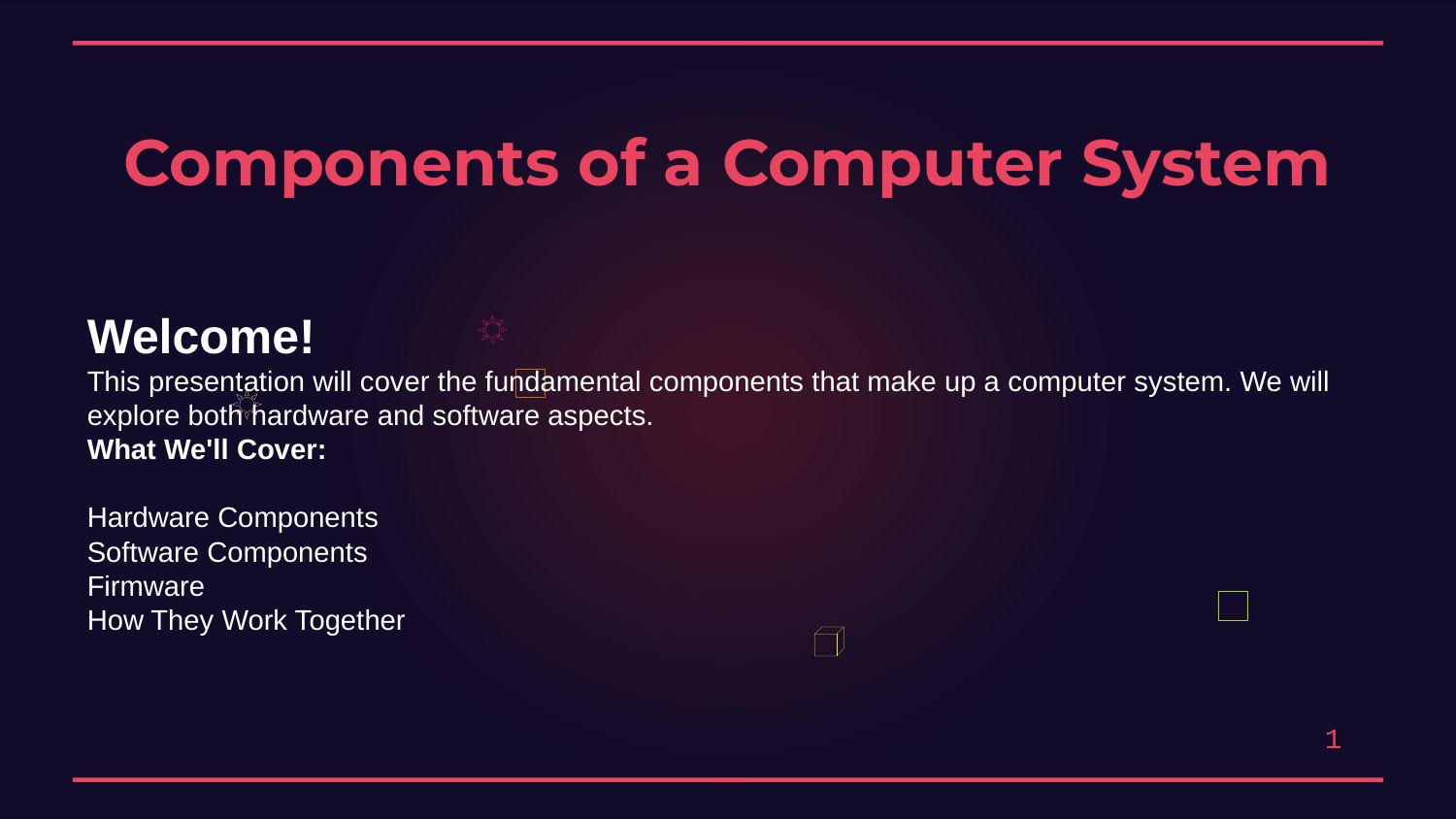

Components of a Computer System
Welcome!
This presentation will cover the fundamental components that make up a computer system. We will explore both hardware and software aspects.
What We'll Cover:

Hardware Components
Software Components
Firmware
How They Work Together

1